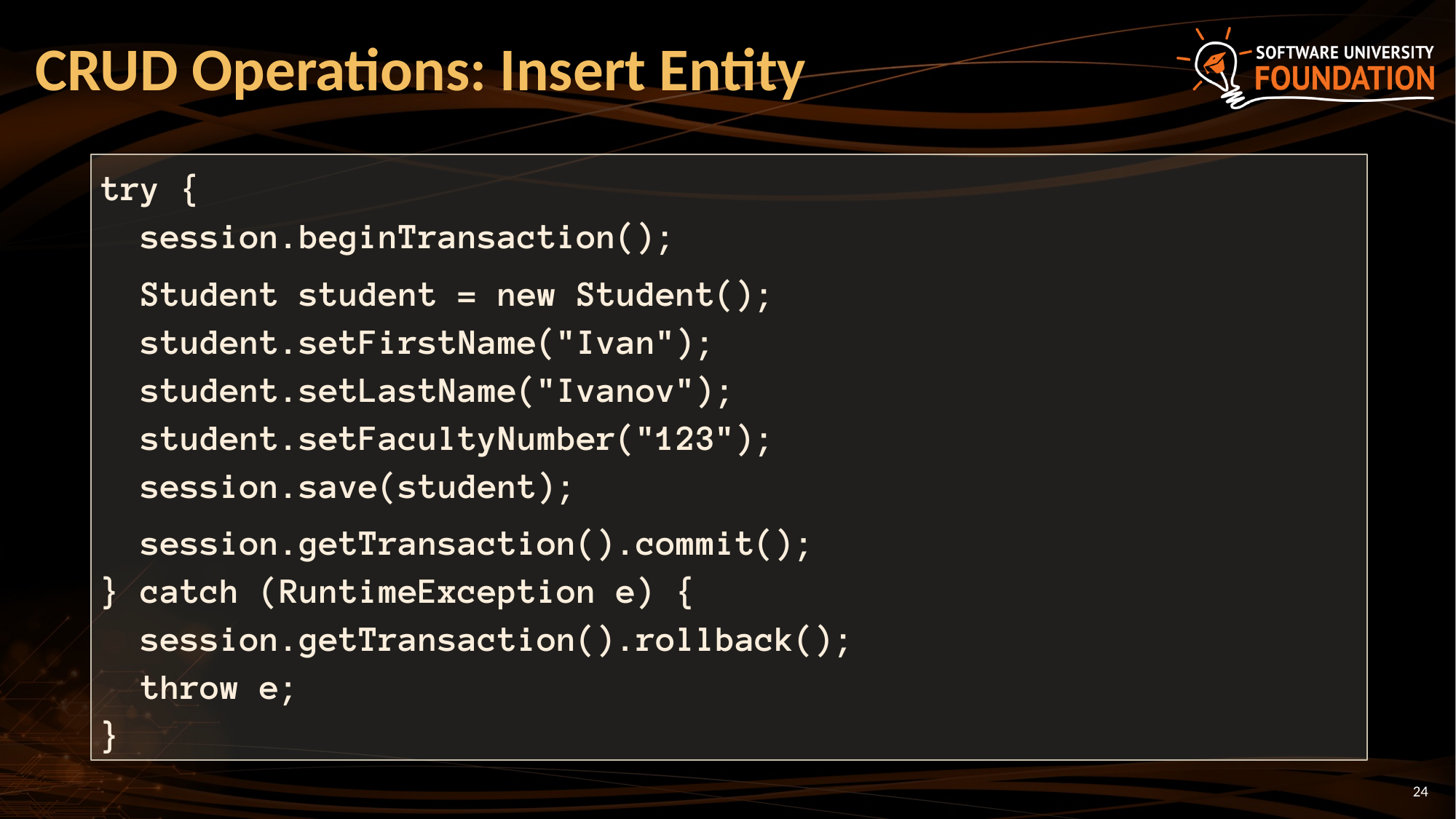

# CRUD Operations: Insert Entity
try {
  session.beginTransaction();
  Student student = new Student();
  student.setFirstName("Ivan");
  student.setLastName("Ivanov");
  student.setFacultyNumber("123");
  session.save(student);
  session.getTransaction().commit();
} catch (RuntimeException e) {
  session.getTransaction().rollback();
  throw e;
}
24